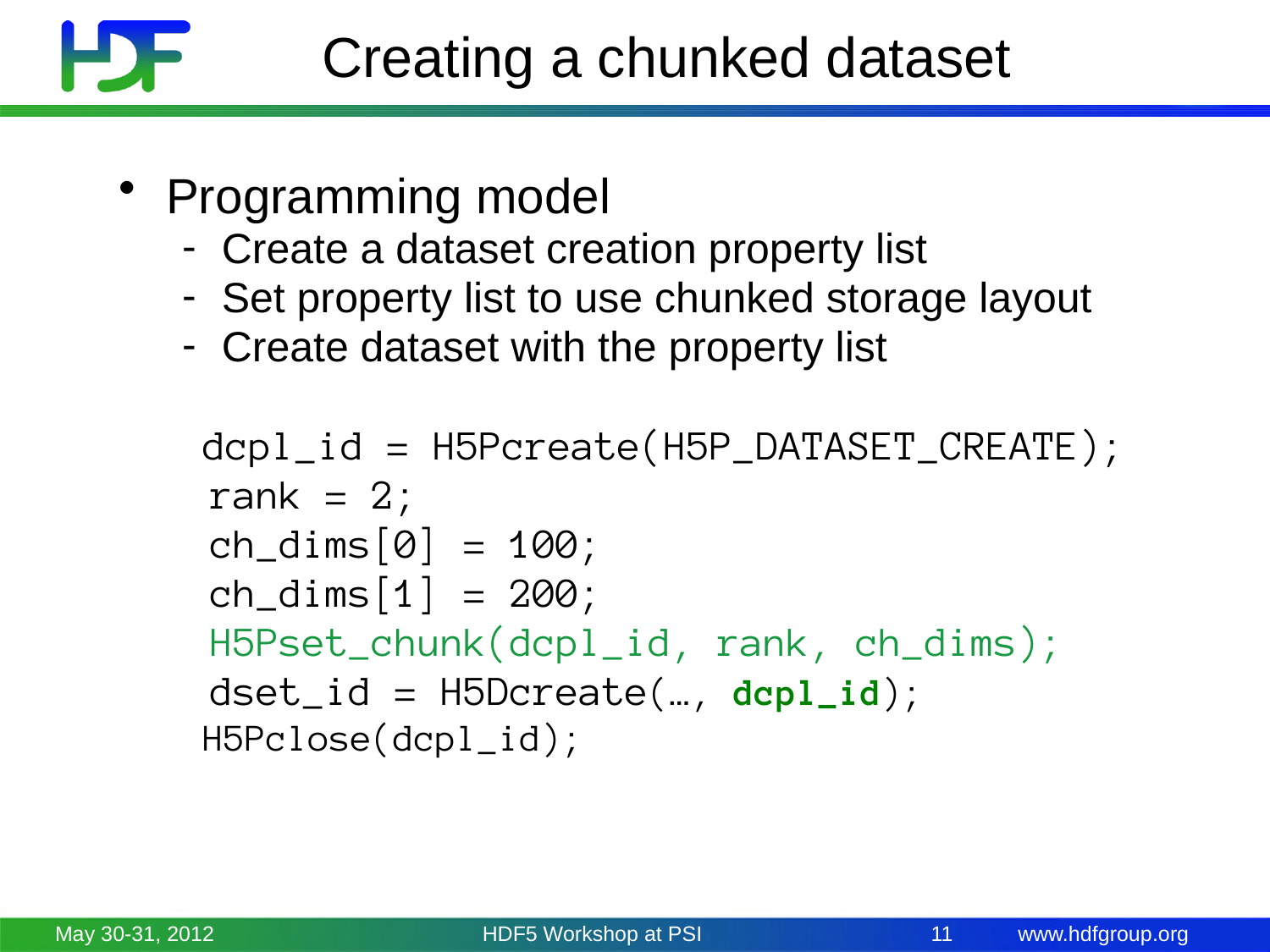

# Creating a chunked dataset
Programming model
Create a dataset creation property list
Set property list to use chunked storage layout
Create dataset with the property list

    dcpl_id = H5Pcreate(H5P_DATASET_CREATE);
    rank = 2;
    ch_dims[0] = 100;
    ch_dims[1] = 200;
    H5Pset_chunk(dcpl_id, rank, ch_dims);
    dset_id = H5Dcreate(…, dcpl_id);
    H5Pclose(dcpl_id);

May 30-31, 2012
HDF5 Workshop at PSI
11